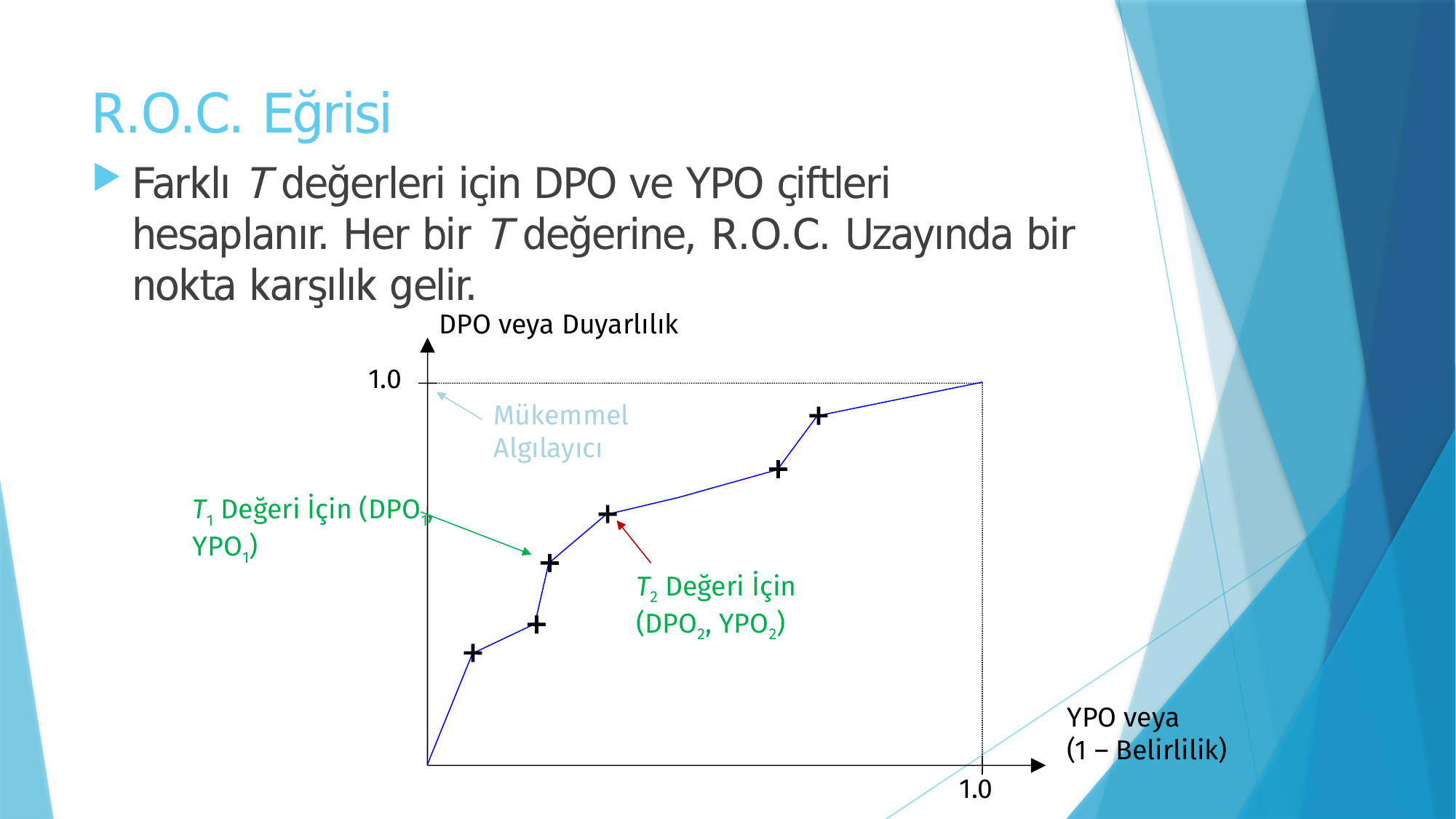

R.O.C. Eğrisi
Farklı T değerleri için DPO ve YPO çiftleri hesaplanır. Her bir T değerine, R.O.C. Uzayında bir nokta karşılık gelir.
DPO veya Duyarlılık

1.0

Mükemmel
Algılayıcı

T1 Değeri İçin (DPO1, YPO1)

T2 Değeri İçin (DPO2, YPO2)

YPO veya
(1 – Belirlilik)

1.0